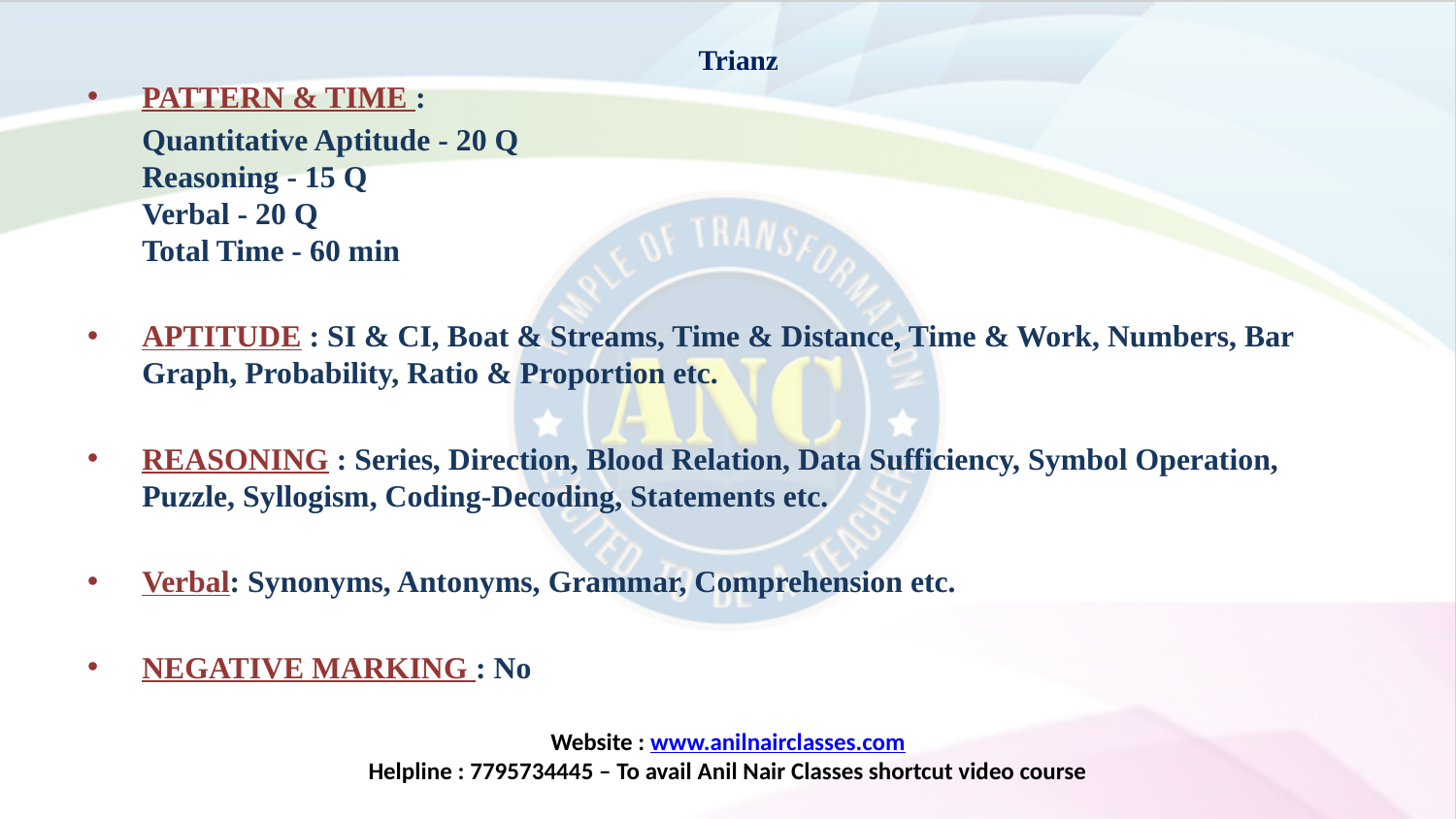

# Trianz
PATTERN & TIME :
	Quantitative Aptitude - 20 Q
Reasoning - 15 Q
Verbal - 20 Q
Total Time - 60 min

APTITUDE : SI & CI, Boat & Streams, Time & Distance, Time & Work, Numbers, Bar Graph, Probability, Ratio & Proportion etc.

REASONING : Series, Direction, Blood Relation, Data Sufficiency, Symbol Operation, Puzzle, Syllogism, Coding-Decoding, Statements etc.

Verbal: Synonyms, Antonyms, Grammar, Comprehension etc.

NEGATIVE MARKING : No

Website : www.anilnairclasses.com
Helpline : 7795734445 – To avail Anil Nair Classes shortcut video course